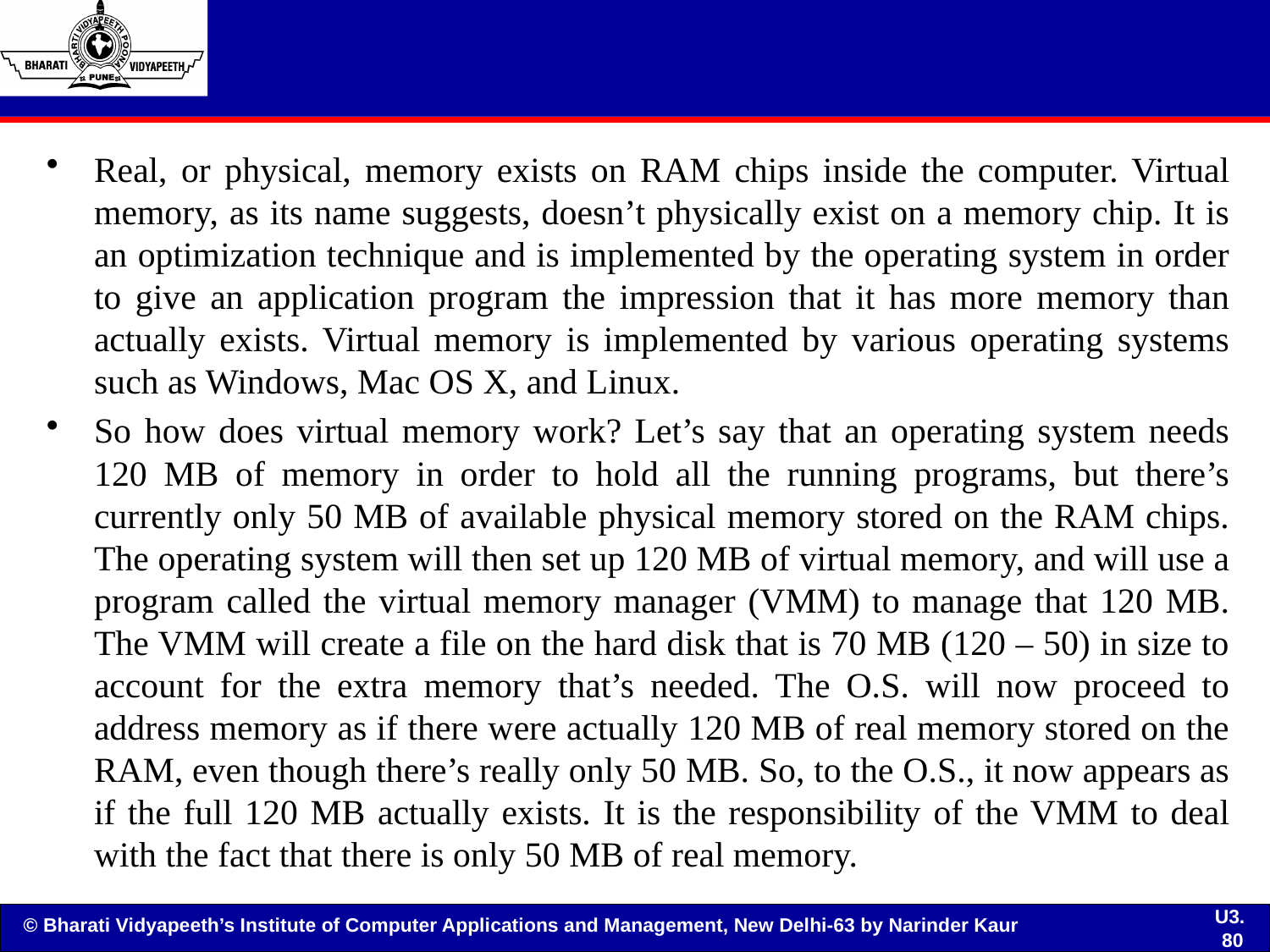

Real, or physical, memory exists on RAM chips inside the computer. Virtual memory, as its name suggests, doesn’t physically exist on a memory chip. It is an optimization technique and is implemented by the operating system in order to give an application program the impression that it has more memory than actually exists. Virtual memory is implemented by various operating systems such as Windows, Mac OS X, and Linux.
So how does virtual memory work? Let’s say that an operating system needs 120 MB of memory in order to hold all the running programs, but there’s currently only 50 MB of available physical memory stored on the RAM chips. The operating system will then set up 120 MB of virtual memory, and will use a program called the virtual memory manager (VMM) to manage that 120 MB. The VMM will create a file on the hard disk that is 70 MB (120 – 50) in size to account for the extra memory that’s needed. The O.S. will now proceed to address memory as if there were actually 120 MB of real memory stored on the RAM, even though there’s really only 50 MB. So, to the O.S., it now appears as if the full 120 MB actually exists. It is the responsibility of the VMM to deal with the fact that there is only 50 MB of real memory.